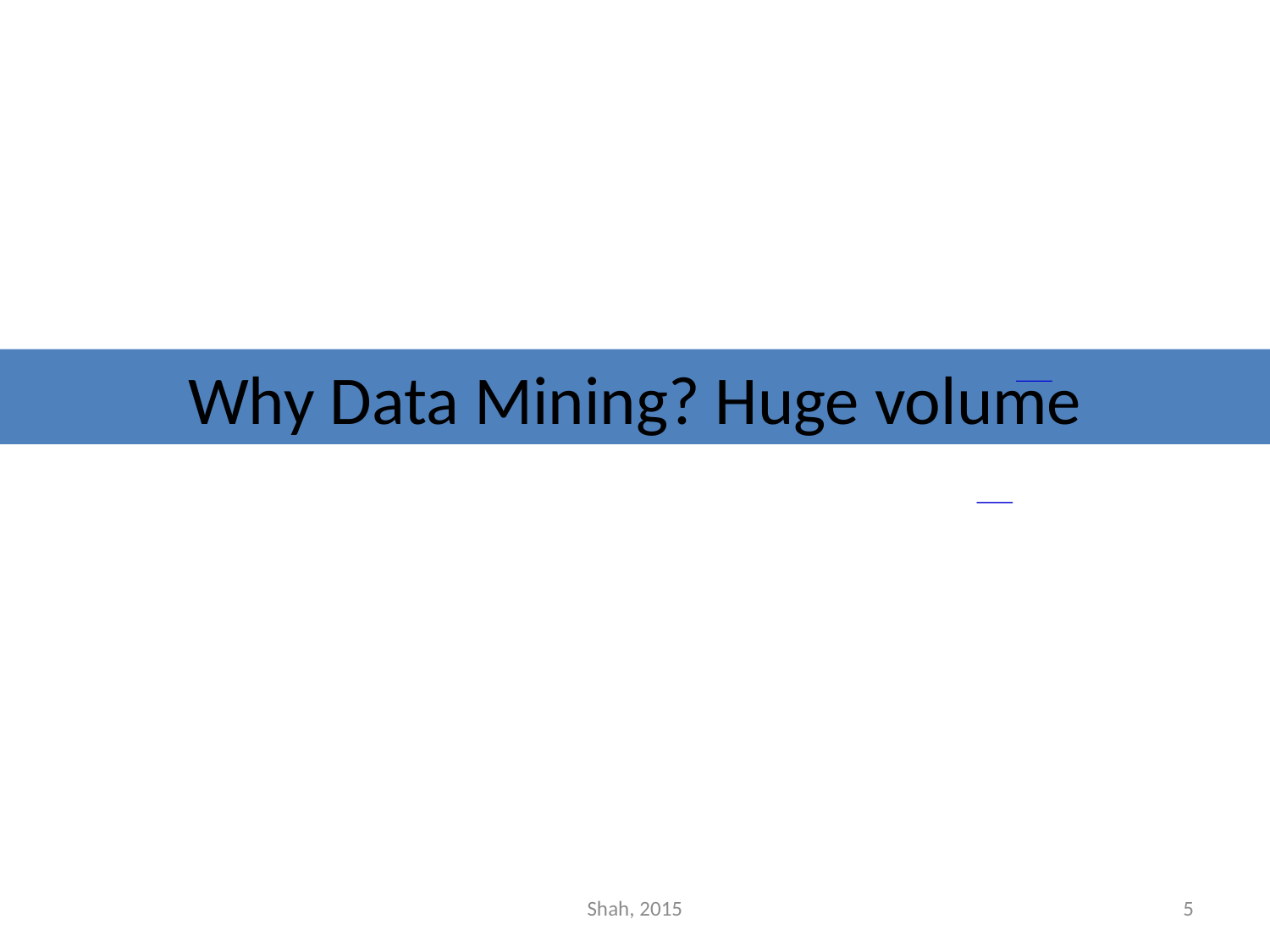

# Why Data Mining? Huge volume

Shah, 2015
5